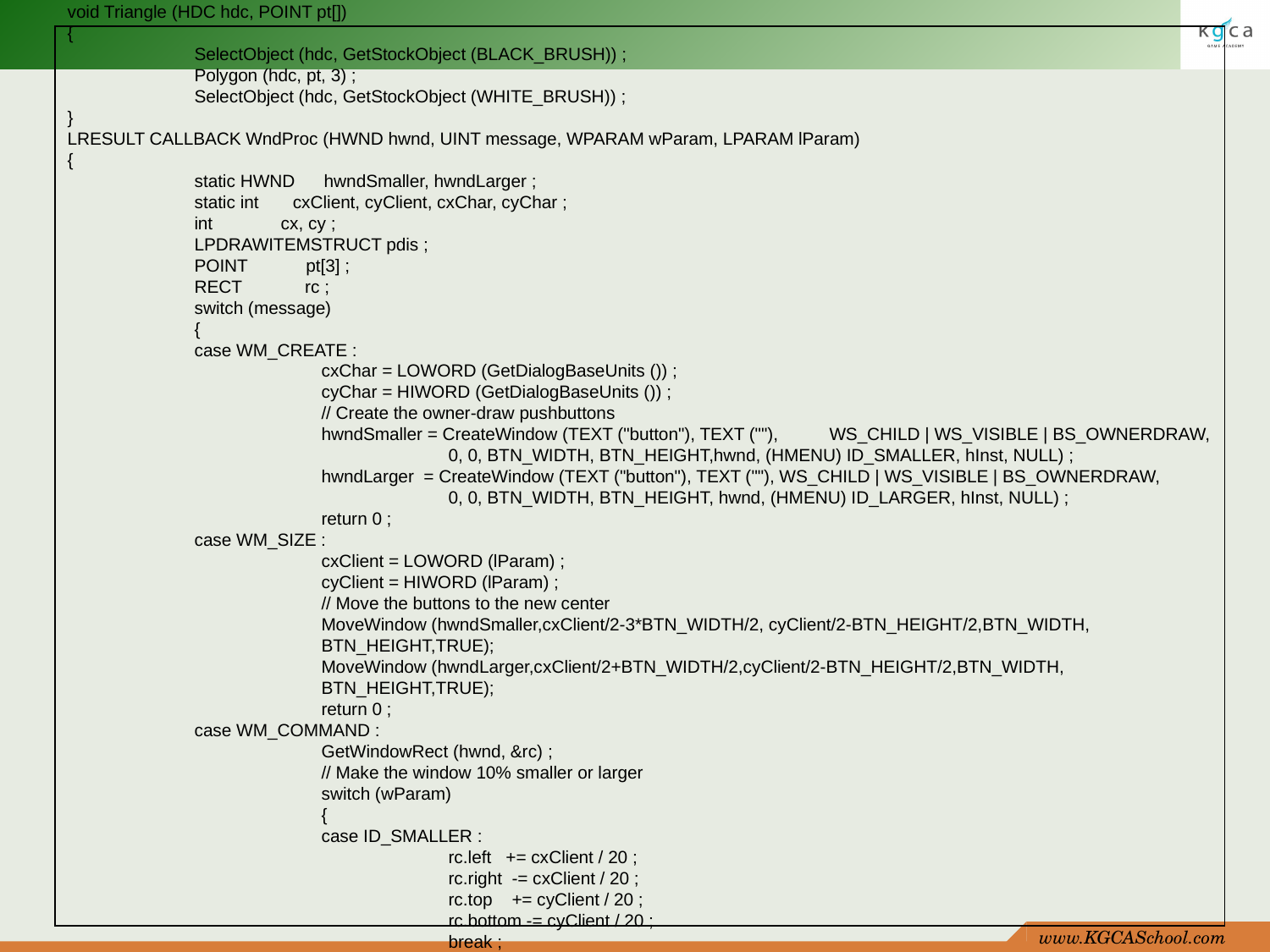

void Triangle (HDC hdc, POINT pt[])
{
	SelectObject (hdc, GetStockObject (BLACK_BRUSH)) ;
	Polygon (hdc, pt, 3) ;
	SelectObject (hdc, GetStockObject (WHITE_BRUSH)) ;
}
LRESULT CALLBACK WndProc (HWND hwnd, UINT message, WPARAM wParam, LPARAM lParam)
{
	static HWND      hwndSmaller, hwndLarger ;
	static int       cxClient, cyClient, cxChar, cyChar ;
	int              cx, cy ;
	LPDRAWITEMSTRUCT pdis ;
	POINT            pt[3] ;
	RECT             rc ;
	switch (message)
	{
	case WM_CREATE :
		cxChar = LOWORD (GetDialogBaseUnits ()) ;
		cyChar = HIWORD (GetDialogBaseUnits ()) ;
		// Create the owner-draw pushbuttons
		hwndSmaller = CreateWindow (TEXT ("button"), TEXT (""),	WS_CHILD | WS_VISIBLE | BS_OWNERDRAW,
			0, 0, BTN_WIDTH, BTN_HEIGHT,hwnd, (HMENU) ID_SMALLER, hInst, NULL) ;
		hwndLarger  = CreateWindow (TEXT ("button"), TEXT (""), WS_CHILD | WS_VISIBLE | BS_OWNERDRAW,
			0, 0, BTN_WIDTH, BTN_HEIGHT, hwnd, (HMENU) ID_LARGER, hInst, NULL) ;
		return 0 ;
	case WM_SIZE :
		cxClient = LOWORD (lParam) ;
		cyClient = HIWORD (lParam) ;
		// Move the buttons to the new center
		MoveWindow (hwndSmaller,cxClient/2-3*BTN_WIDTH/2, cyClient/2-BTN_HEIGHT/2,BTN_WIDTH,
		BTN_HEIGHT,TRUE);
		MoveWindow (hwndLarger,cxClient/2+BTN_WIDTH/2,cyClient/2-BTN_HEIGHT/2,BTN_WIDTH,
		BTN_HEIGHT,TRUE);
		return 0 ;
	case WM_COMMAND :
		GetWindowRect (hwnd, &rc) ;
		// Make the window 10% smaller or larger
		switch (wParam)
		{
		case ID_SMALLER :
			rc.left   += cxClient / 20 ;
			rc.right  -= cxClient / 20 ;
			rc.top    += cyClient / 20 ;
			rc.bottom -= cyClient / 20 ;
			break ;